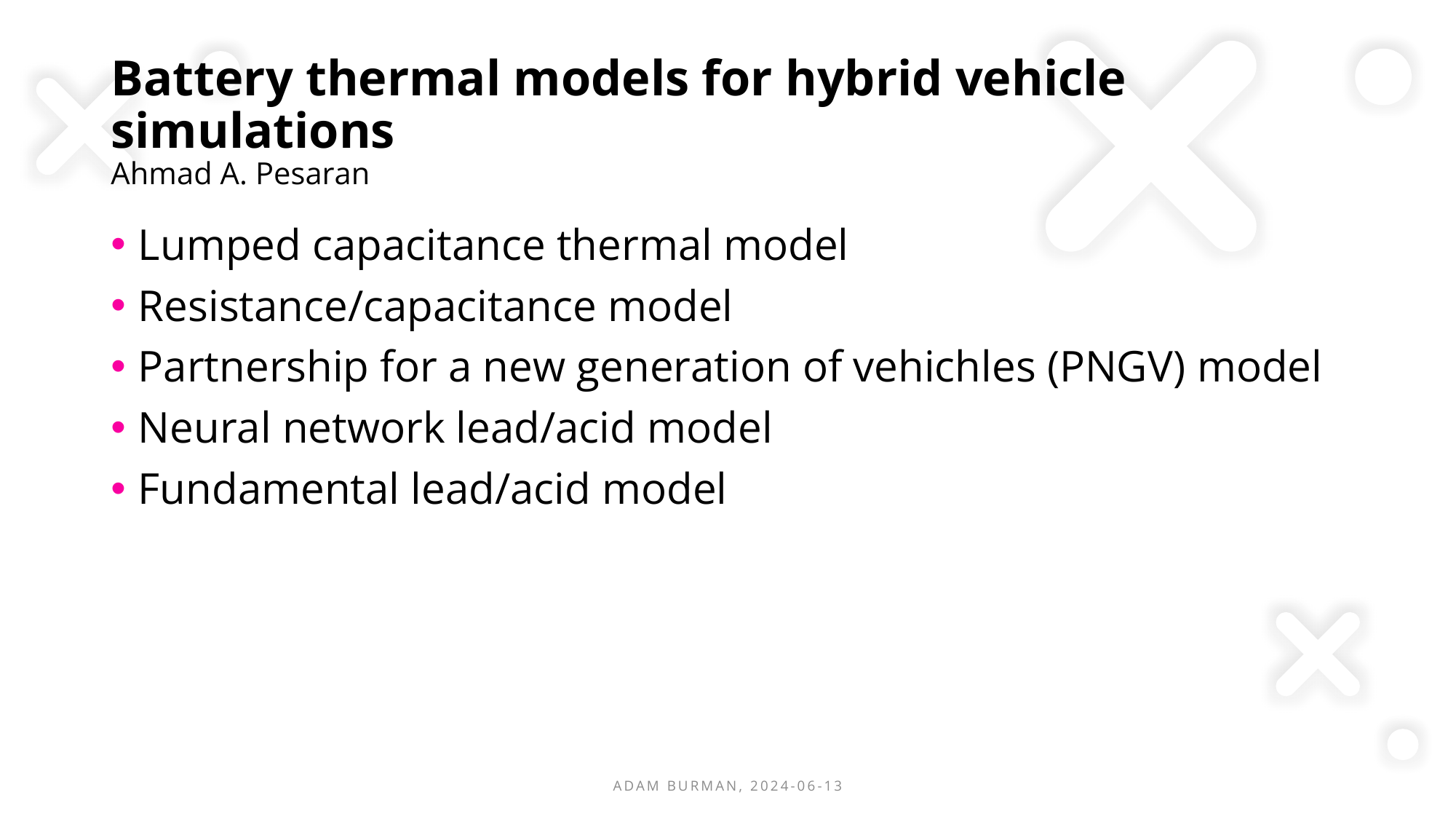

# Battery thermal models for hybrid vehicle simulations Ahmad A. Pesaran
Lumped capacitance thermal model
Resistance/capacitance model
Partnership for a new generation of vehichles (PNGV) model
Neural network lead/acid model
Fundamental lead/acid model
Adam Burman, 2024-06-13